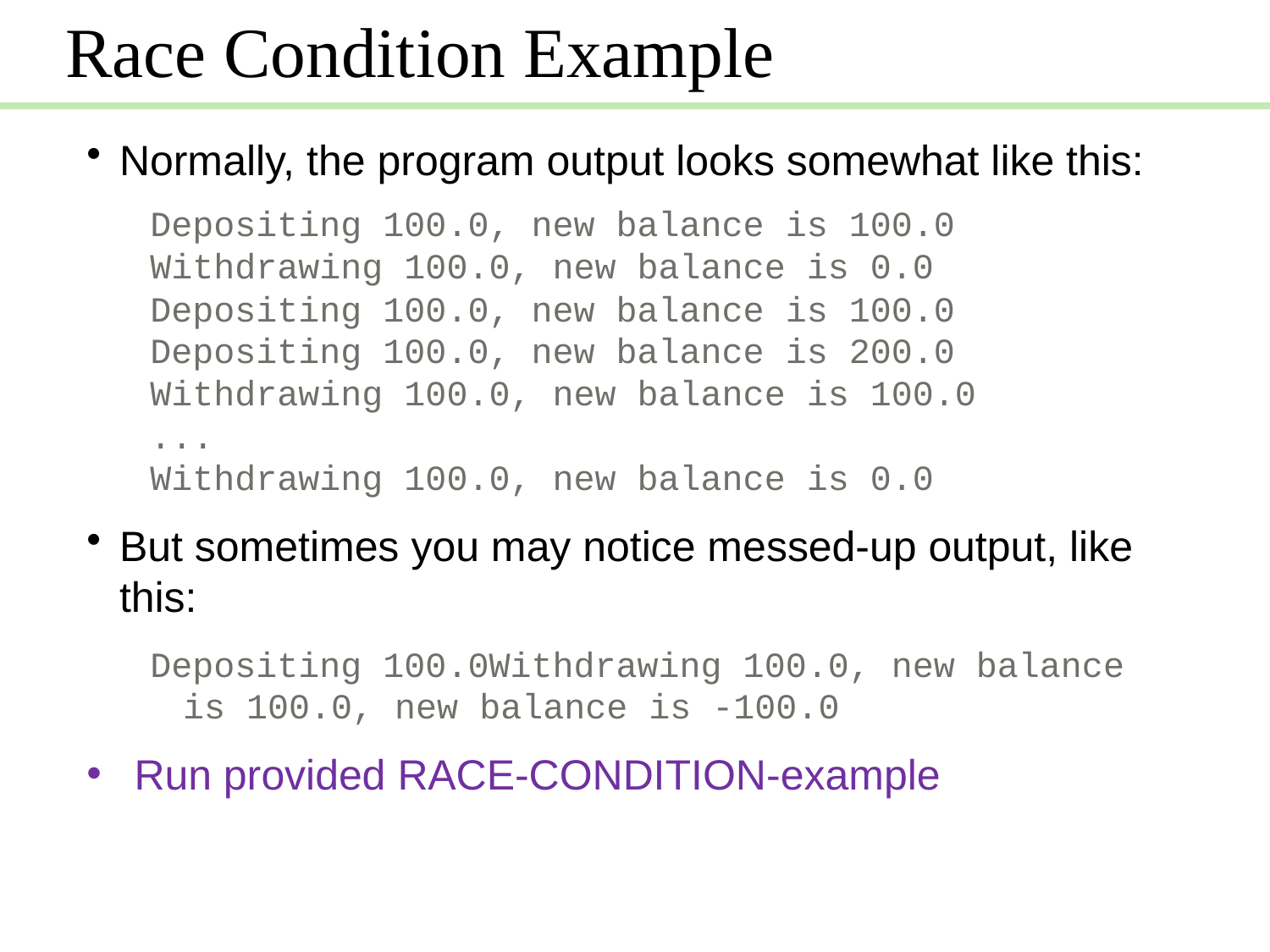

Race Condition Example
Normally, the program output looks somewhat like this:
Depositing 100.0, new balance is 100.0
Withdrawing 100.0, new balance is 0.0
Depositing 100.0, new balance is 100.0
Depositing 100.0, new balance is 200.0
Withdrawing 100.0, new balance is 100.0
...
Withdrawing 100.0, new balance is 0.0
But sometimes you may notice messed-up output, like this:
Depositing 100.0Withdrawing 100.0, new balance is 100.0, new balance is -100.0
Run provided RACE-CONDITION-example